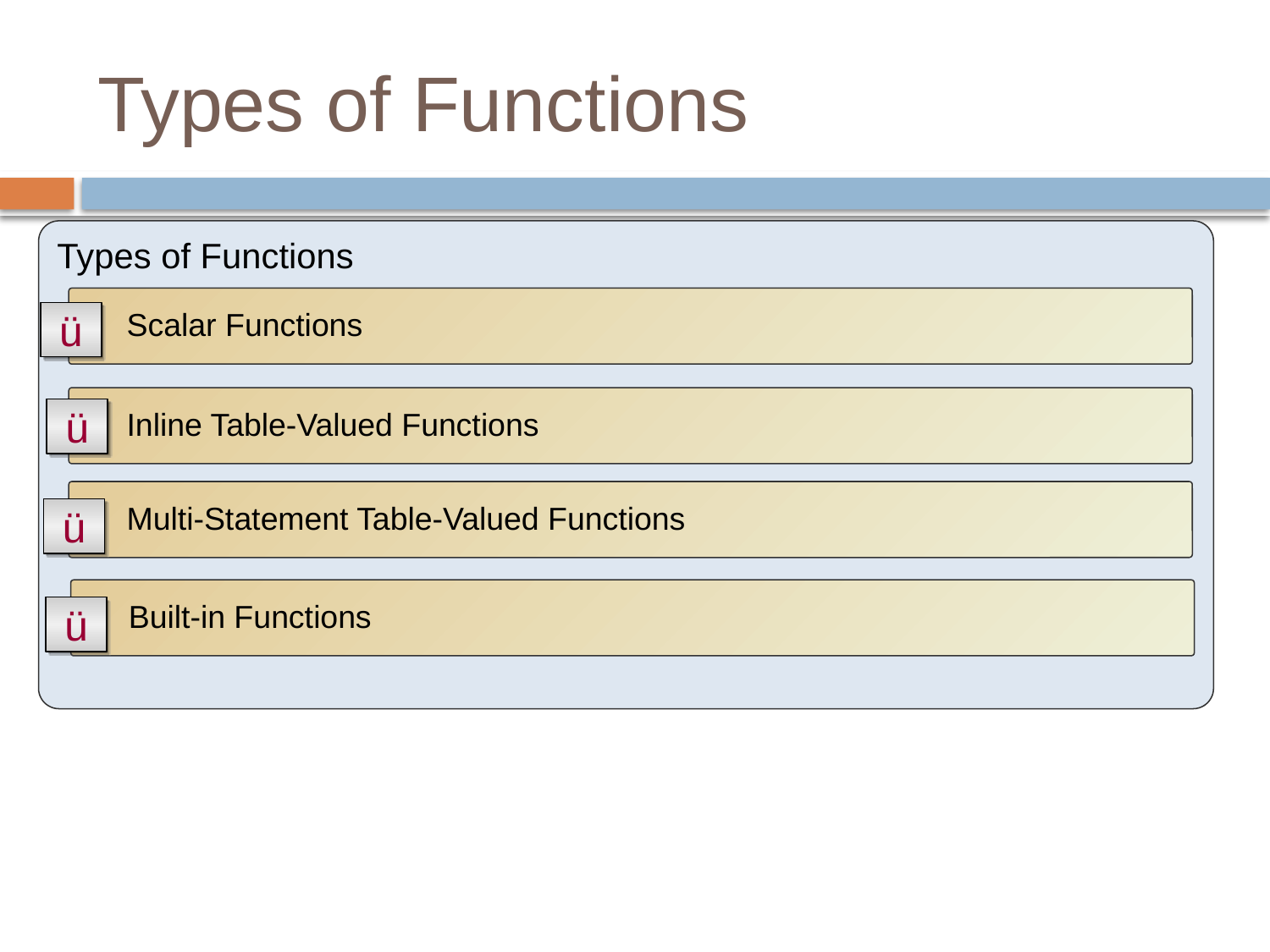

# Types of Functions
Types of Functions
     Scalar Functions
ü
     Inline Table-Valued Functions
ü
     Multi-Statement Table-Valued Functions
ü
     Built-in Functions
ü